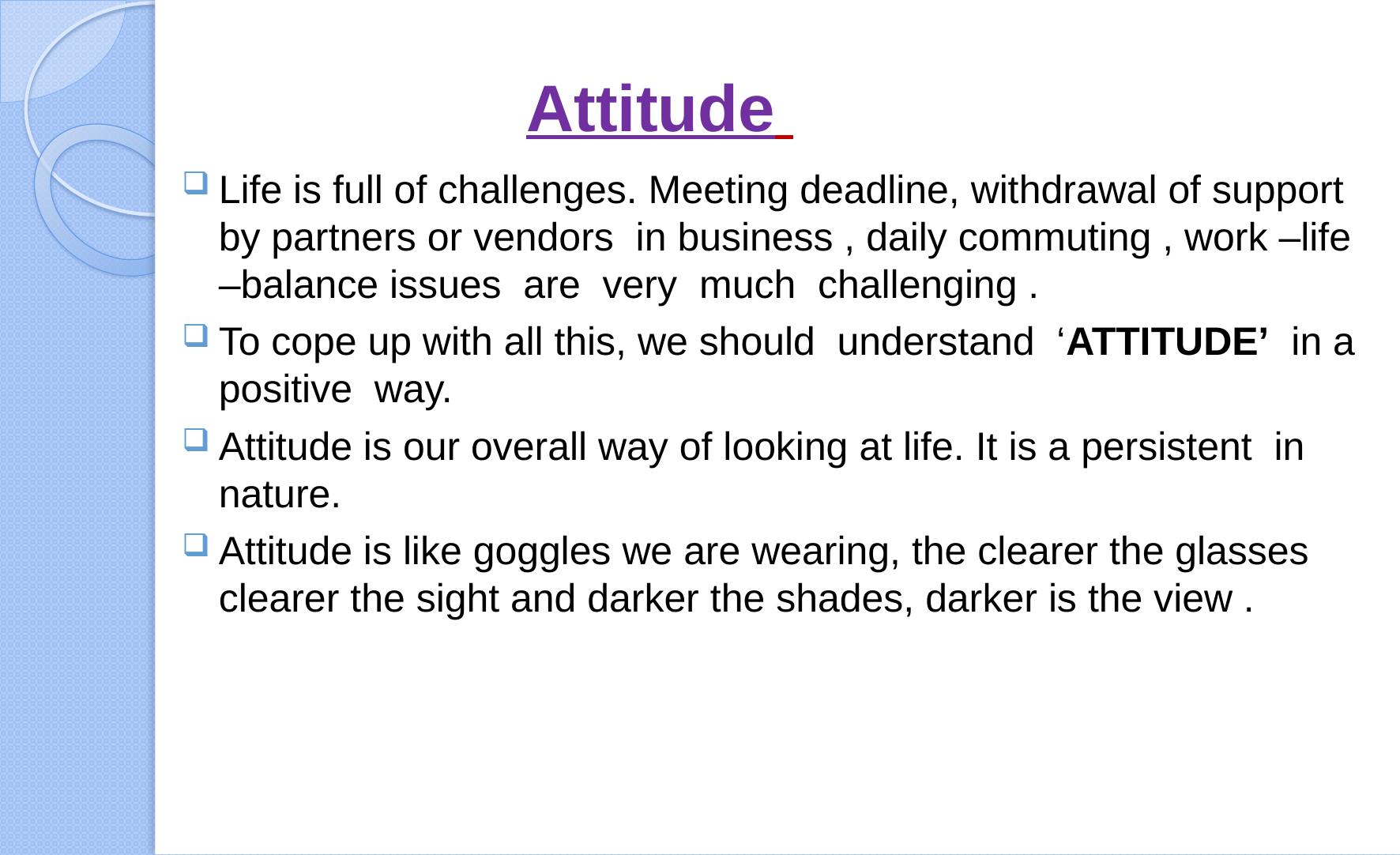

# Attitude
Life is full of challenges. Meeting deadline, withdrawal of support by partners or vendors  in business , daily commuting , work –life –balance issues  are  very  much  challenging .
To cope up with all this, we should  understand  ‘ATTITUDE’  in a positive  way.
Attitude is our overall way of looking at life. It is a persistent  in  nature.
Attitude is like goggles we are wearing, the clearer the glasses clearer the sight and darker the shades, darker is the view .